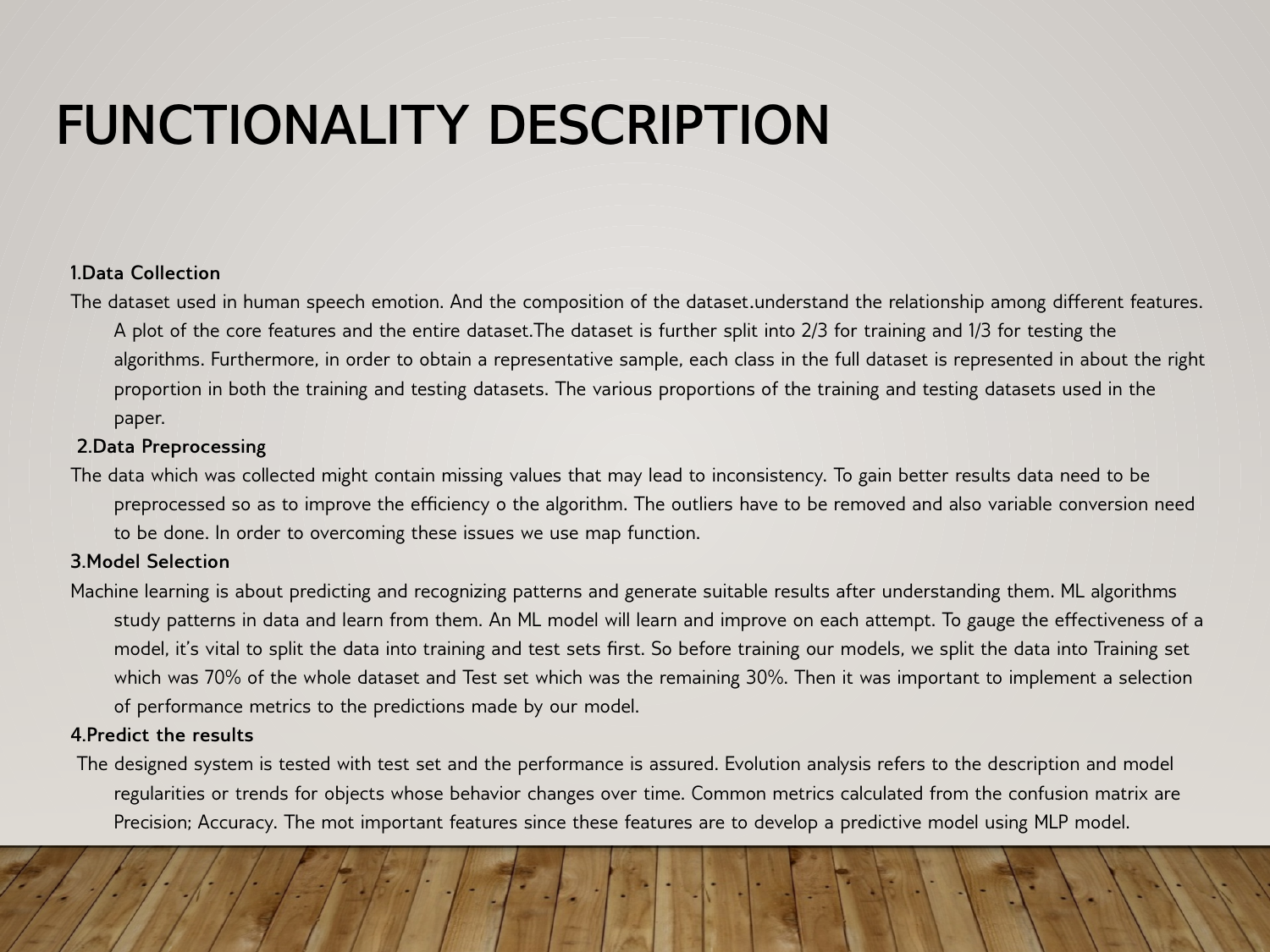

# functionality Description

1.Data Collection
The dataset used in human speech emotion. And the composition of the dataset.understand the relationship among different features. A plot of the core features and the entire dataset.The dataset is further split into 2/3 for training and 1/3 for testing the algorithms. Furthermore, in order to obtain a representative sample, each class in the full dataset is represented in about the right proportion in both the training and testing datasets. The various proportions of the training and testing datasets used in the paper.
 2.Data Preprocessing
The data which was collected might contain missing values that may lead to inconsistency. To gain better results data need to be preprocessed so as to improve the efficiency o the algorithm. The outliers have to be removed and also variable conversion need to be done. In order to overcoming these issues we use map function.
3.Model Selection
Machine learning is about predicting and recognizing patterns and generate suitable results after understanding them. ML algorithms study patterns in data and learn from them. An ML model will learn and improve on each attempt. To gauge the effectiveness of a model, it’s vital to split the data into training and test sets first. So before training our models, we split the data into Training set which was 70% of the whole dataset and Test set which was the remaining 30%. Then it was important to implement a selection of performance metrics to the predictions made by our model.
4.Predict the results
 The designed system is tested with test set and the performance is assured. Evolution analysis refers to the description and model regularities or trends for objects whose behavior changes over time. Common metrics calculated from the confusion matrix are Precision; Accuracy. The mot important features since these features are to develop a predictive model using MLP model.